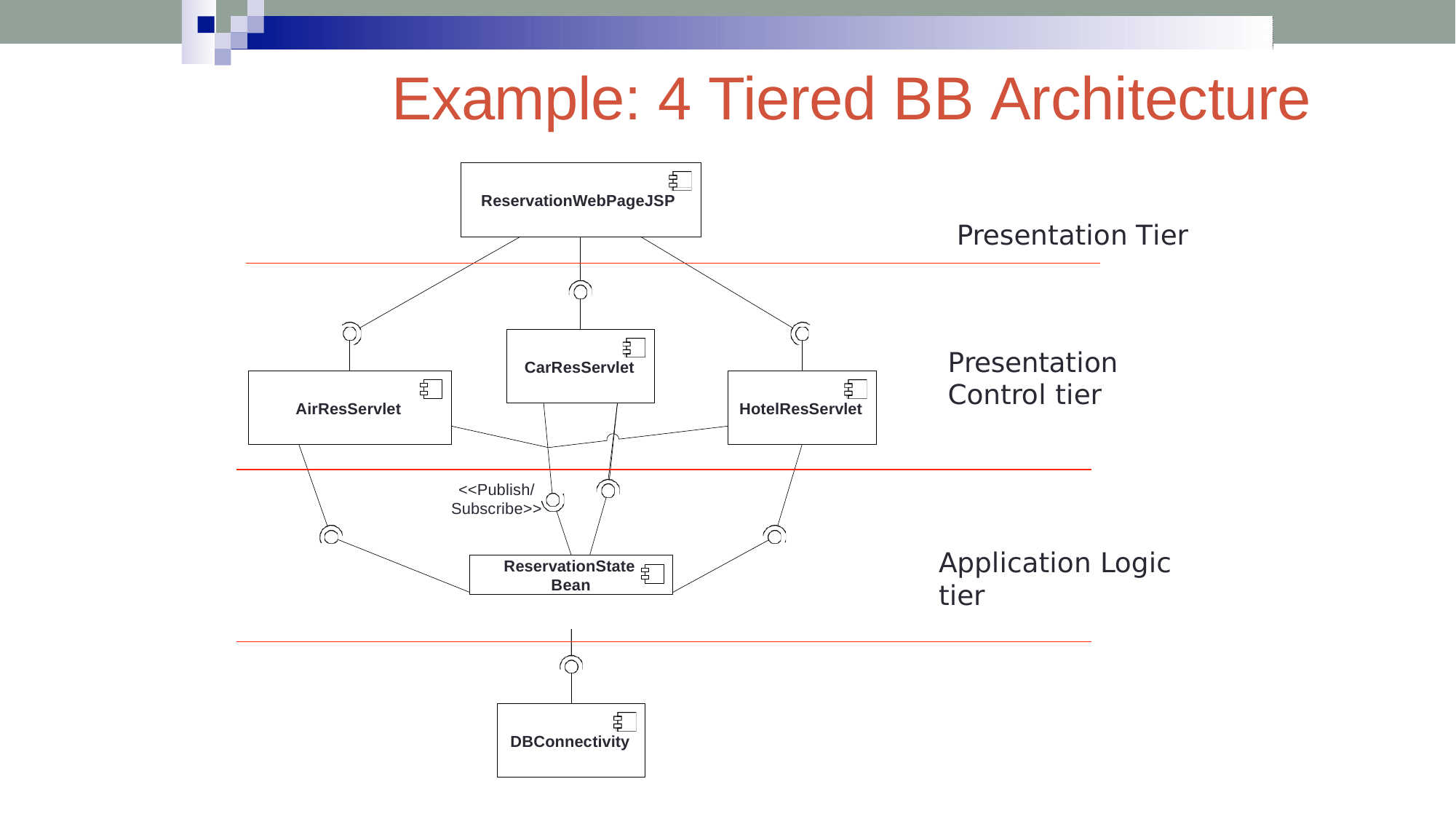

# Example: 4 Tiered BB Architecture

ReservationWebPageJSP
Presentation Tier

Presentation Control tier
CarResServlet

AirResServlet
HotelResServlet

<<Publish/ Subscribe>>

Application Logic tier
ReservationState Bean

DBConnectivity